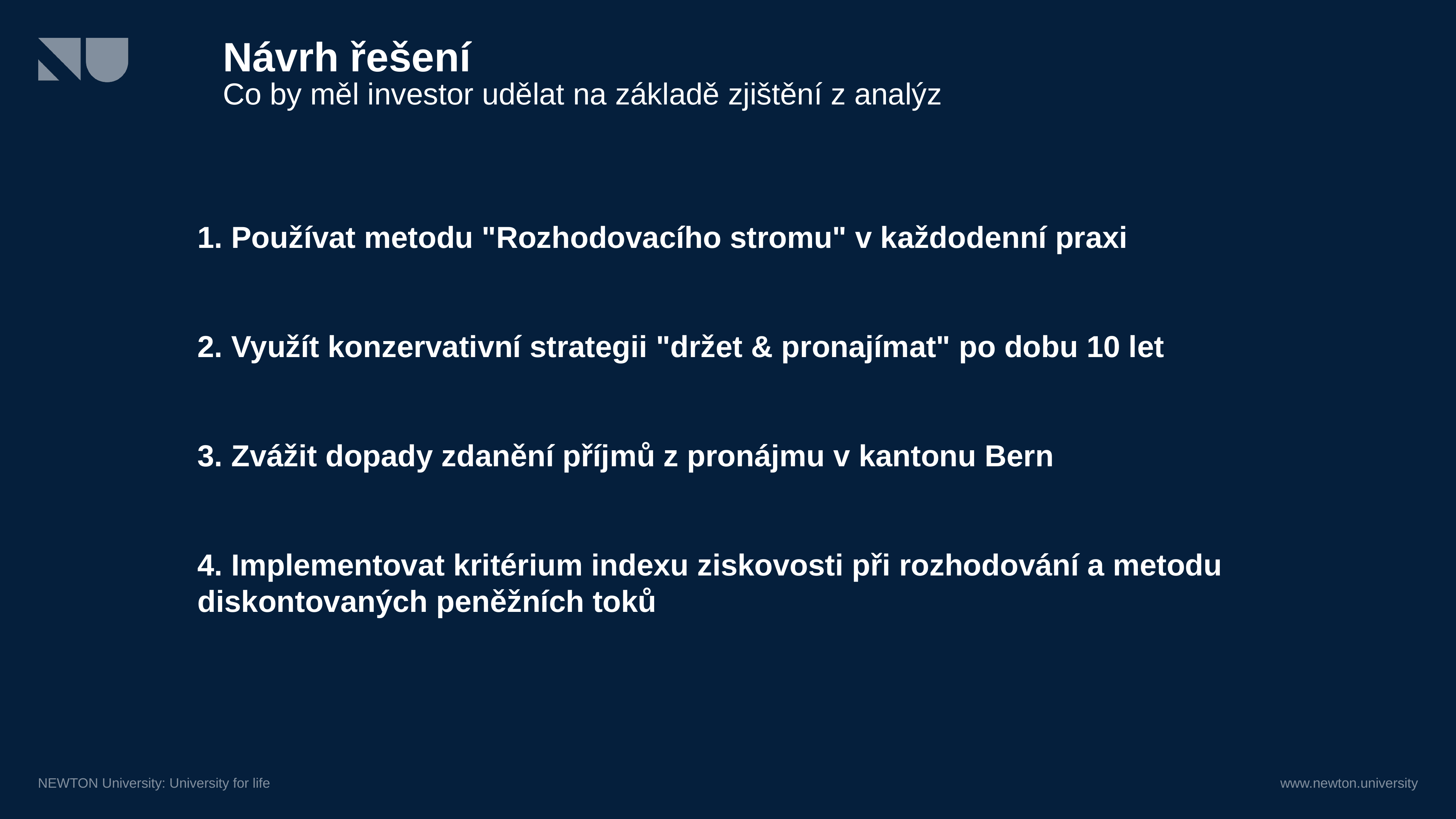

# Návrh řešení
Co by měl investor udělat na základě zjištění z analýz
1. Používat metodu "Rozhodovacího stromu" v každodenní praxi

2. Využít konzervativní strategii "držet & pronajímat" po dobu 10 let

3. Zvážit dopady zdanění příjmů z pronájmu v kantonu Bern

4. Implementovat kritérium indexu ziskovosti při rozhodování a metodu diskontovaných peněžních toků
NEWTON University: University for life